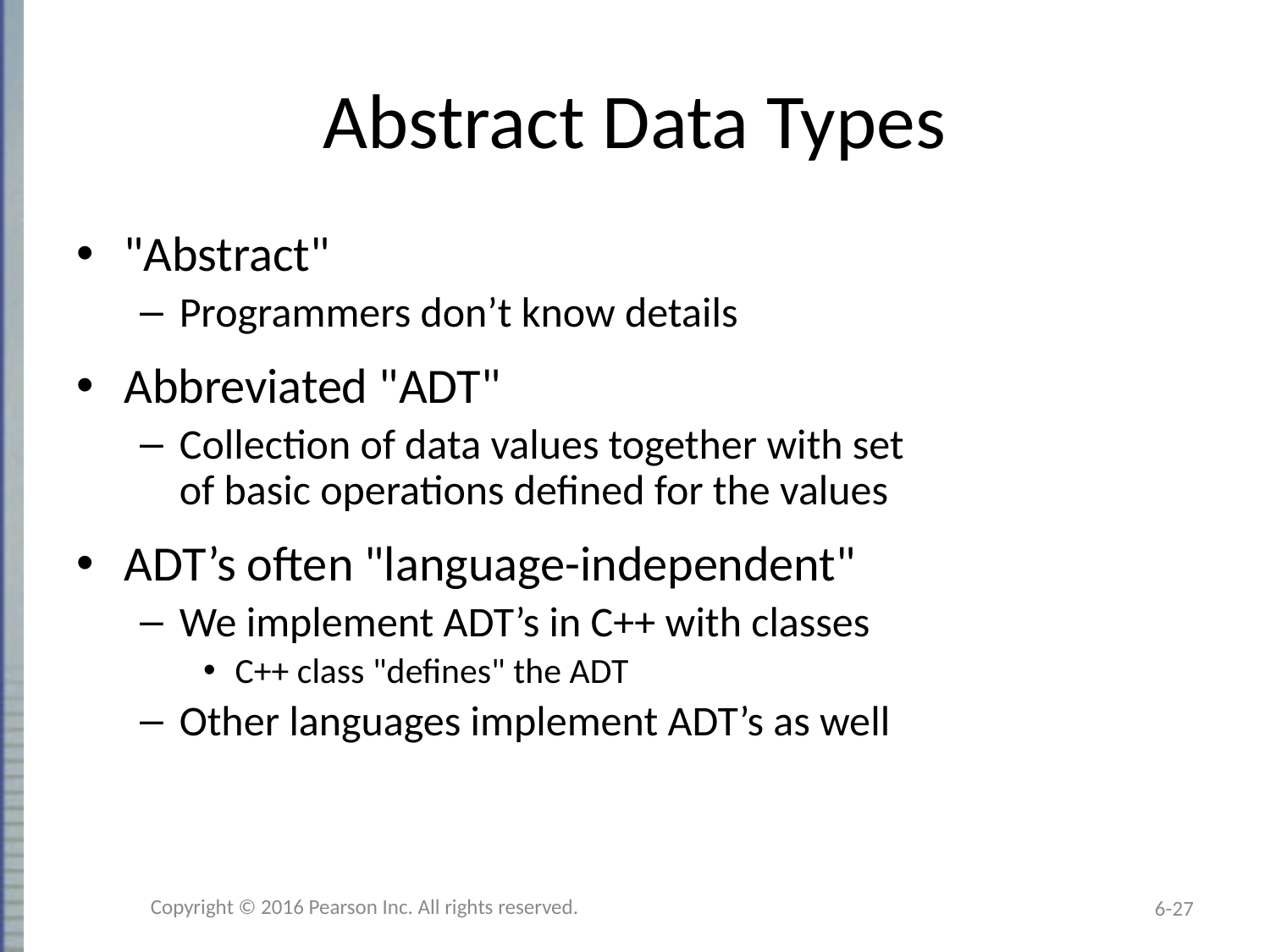

# Abstract Data Types
"Abstract"
Programmers don’t know details
Abbreviated "ADT"
Collection of data values together with set
of basic operations defined for the values
ADT’s often "language-independent"
We implement ADT’s in C++ with classes
C++ class "defines" the ADT
Other languages implement ADT’s as well
Copyright © 2016 Pearson Inc. All rights reserved.
6-27